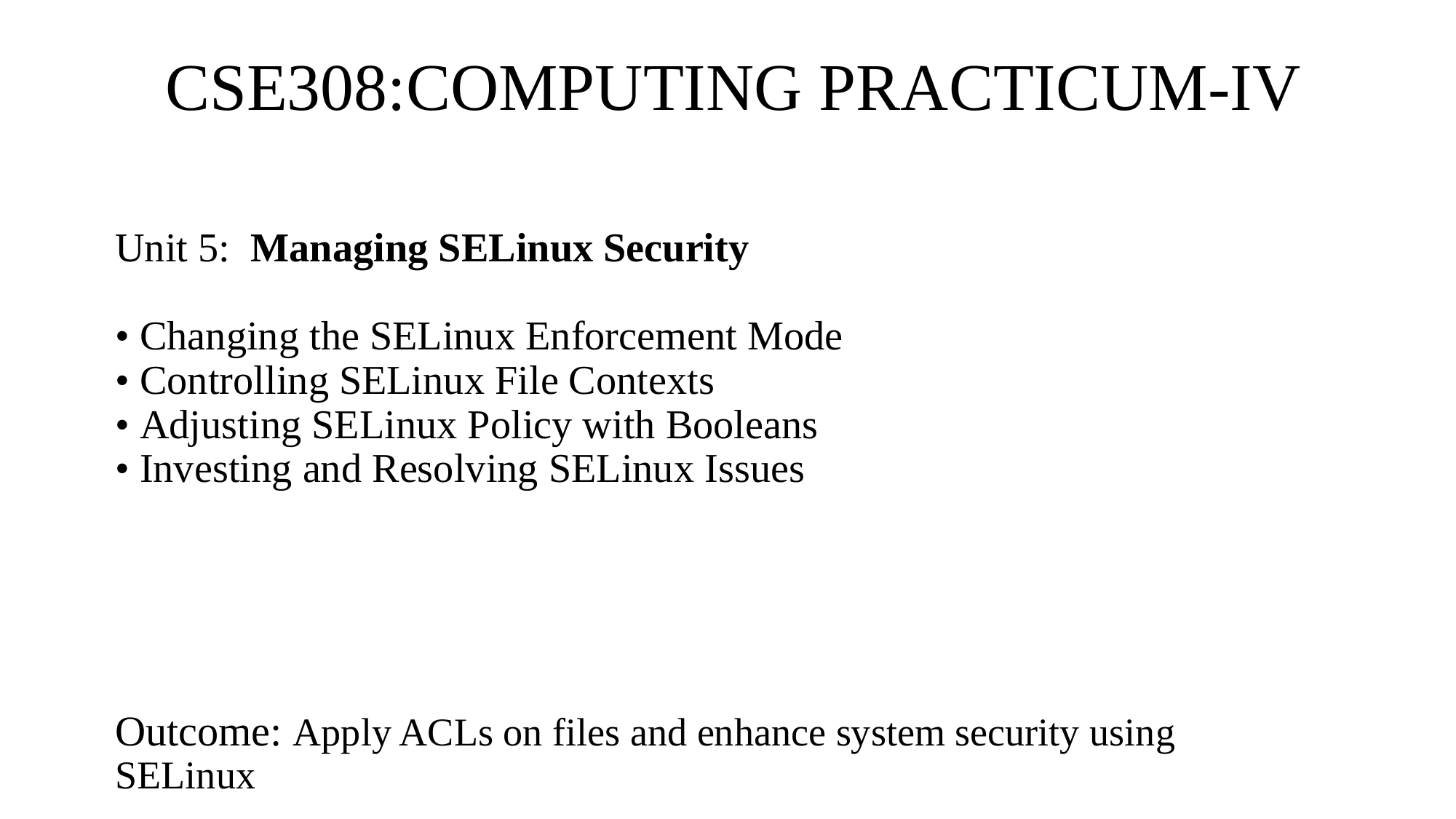

# CSE308:COMPUTING PRACTICUM-IV
Unit 5:  Managing SELinux Security

• Changing the SELinux Enforcement Mode
• Controlling SELinux File Contexts
• Adjusting SELinux Policy with Booleans
• Investing and Resolving SELinux Issues

Outcome: Apply ACLs on files and enhance system security using SELinux